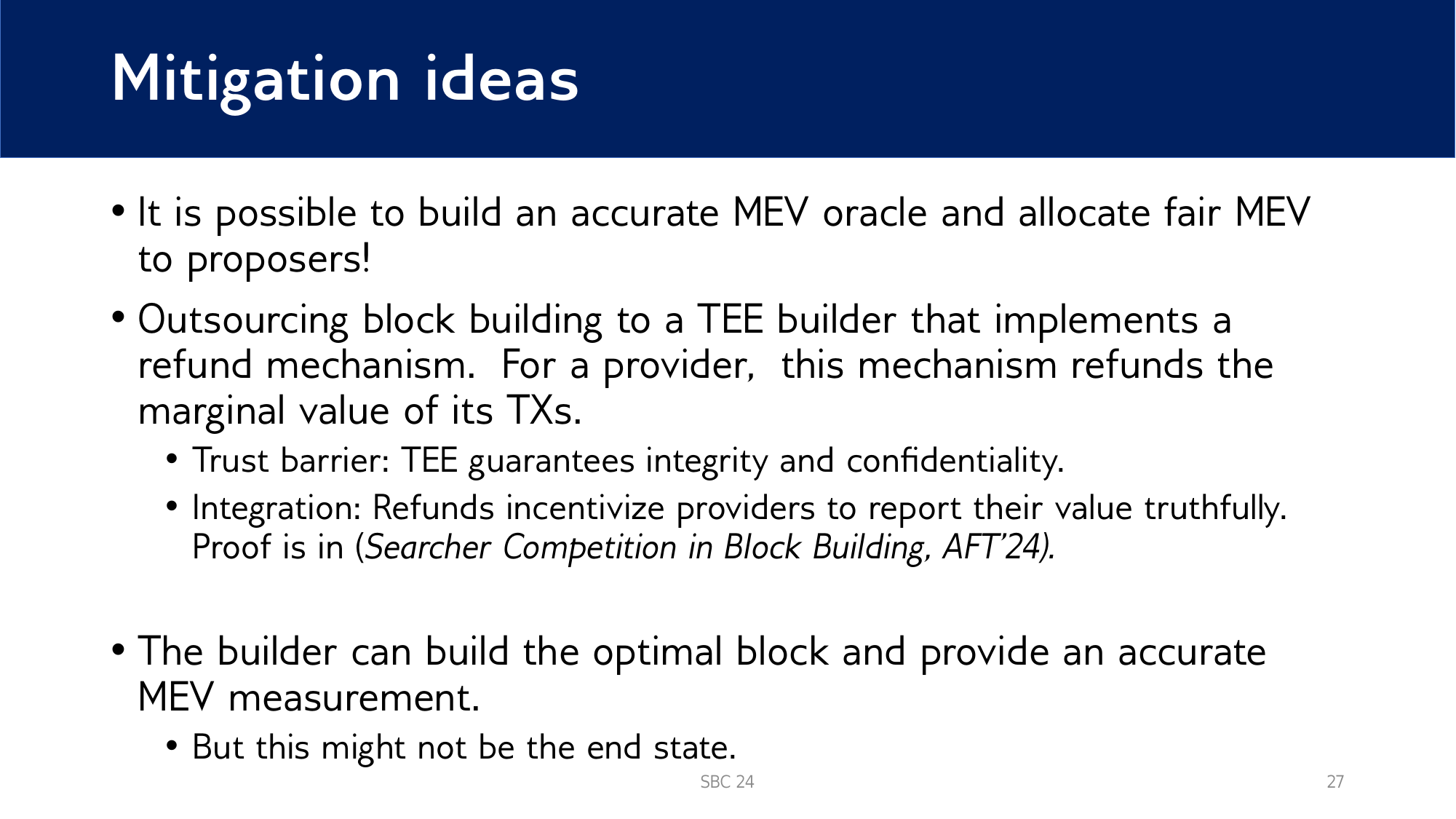

# Mitigation ideas
It is possible to build an accurate MEV oracle and allocate fair MEV to proposers!
Outsourcing block building to a TEE builder that implements a refund mechanism.  For a provider,  this mechanism refunds the marginal value of its TXs.
Trust barrier: TEE guarantees integrity and confidentiality.
Integration: Refunds incentivize providers to report their value truthfully. Proof is in (Searcher Competition in Block Building, AFT’24).

The builder can build the optimal block and provide an accurate MEV measurement.
But this might not be the end state.
SBC 24
27